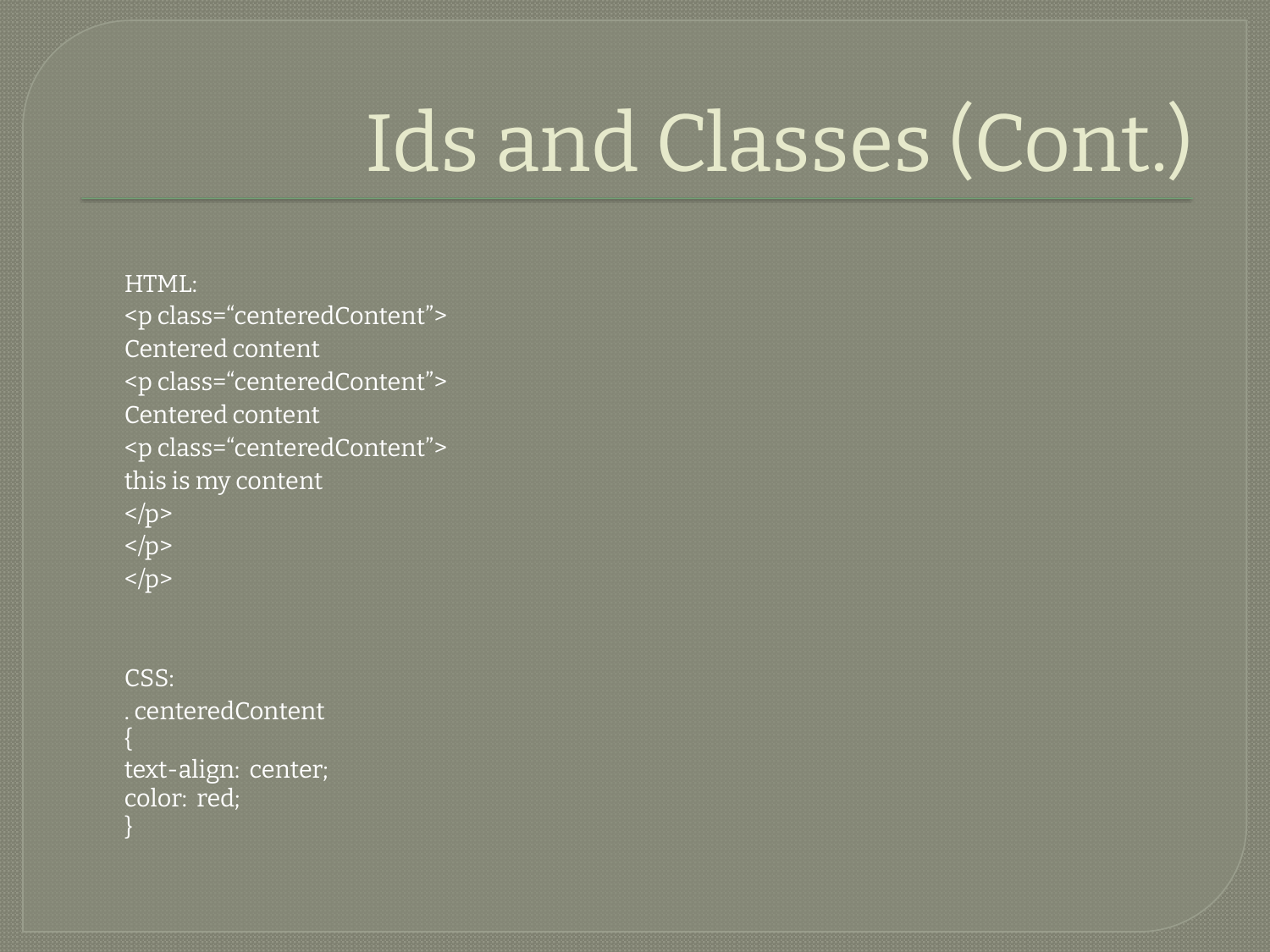

# Ids and Classes (Cont.)

HTML:
<p class=“centeredContent”>
	Centered content
	<p class=“centeredContent”>
		Centered content
		<p class=“centeredContent”>
			this is my content
		</p>
	</p>
</p>

CSS:
. centeredContent
{
	text-align:  center;
	color:  red;
}